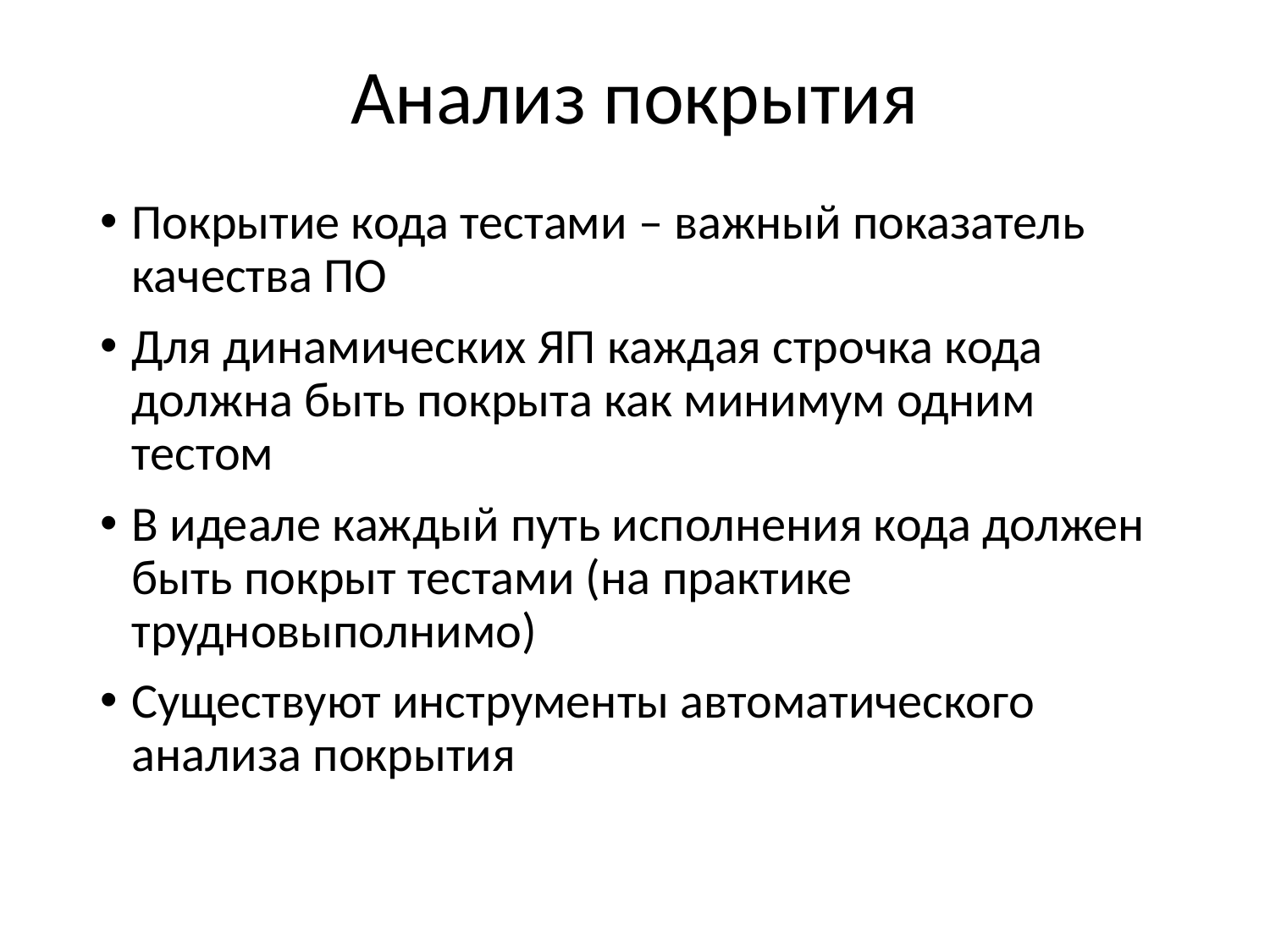

# Анализ покрытия
Покрытие кода тестами – важный показатель качества ПО
Для динамических ЯП каждая строчка кода должна быть покрыта как минимум одним тестом
В идеале каждый путь исполнения кода должен быть покрыт тестами (на практике трудновыполнимо)
Существуют инструменты автоматического анализа покрытия